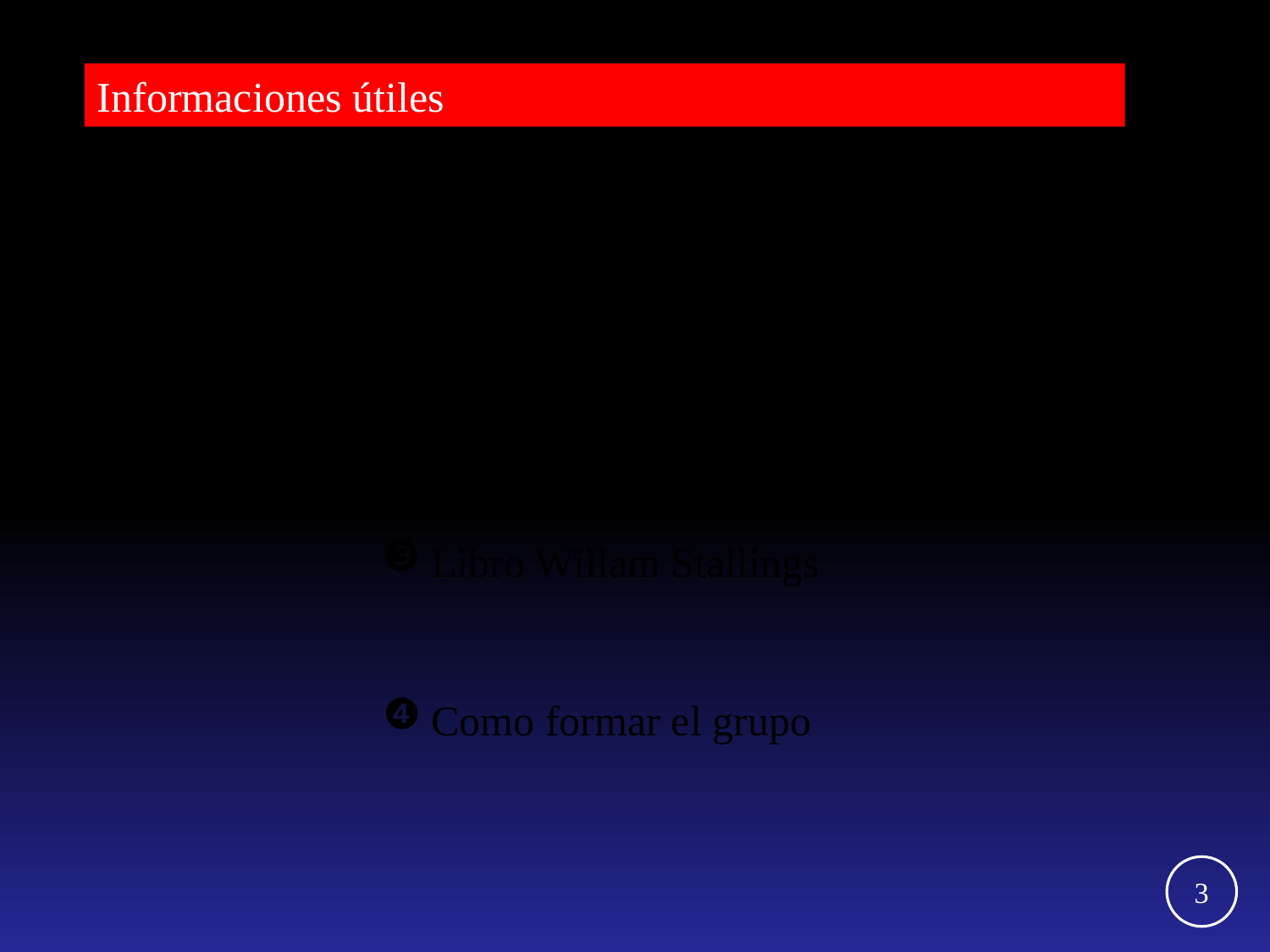

Informaciones útiles
 http:/www.utn.so/
 Información para ir preparando el TP
 Libro Willam Stallings
 Como formar el grupo
3